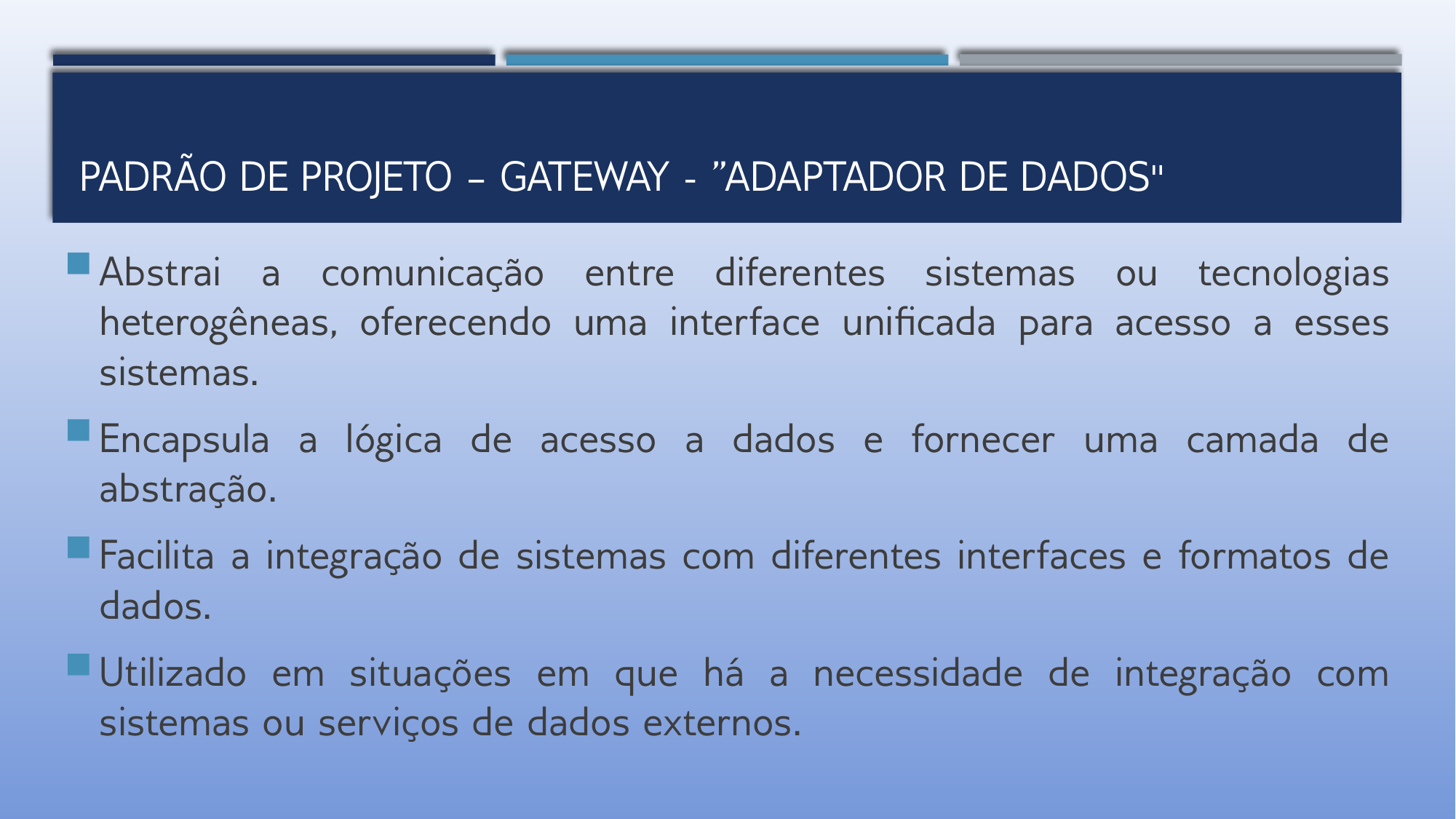

# PADRÃO DE PROJETO – GATEWAY - ”adaptador de Dados"
Abstrai a comunicação entre diferentes sistemas ou tecnologias heterogêneas, oferecendo uma interface unificada para acesso a esses sistemas.
Encapsula a lógica de acesso a dados e fornecer uma camada de abstração.
Facilita a integração de sistemas com diferentes interfaces e formatos de dados.
Utilizado em situações em que há a necessidade de integração com sistemas ou serviços de dados externos.